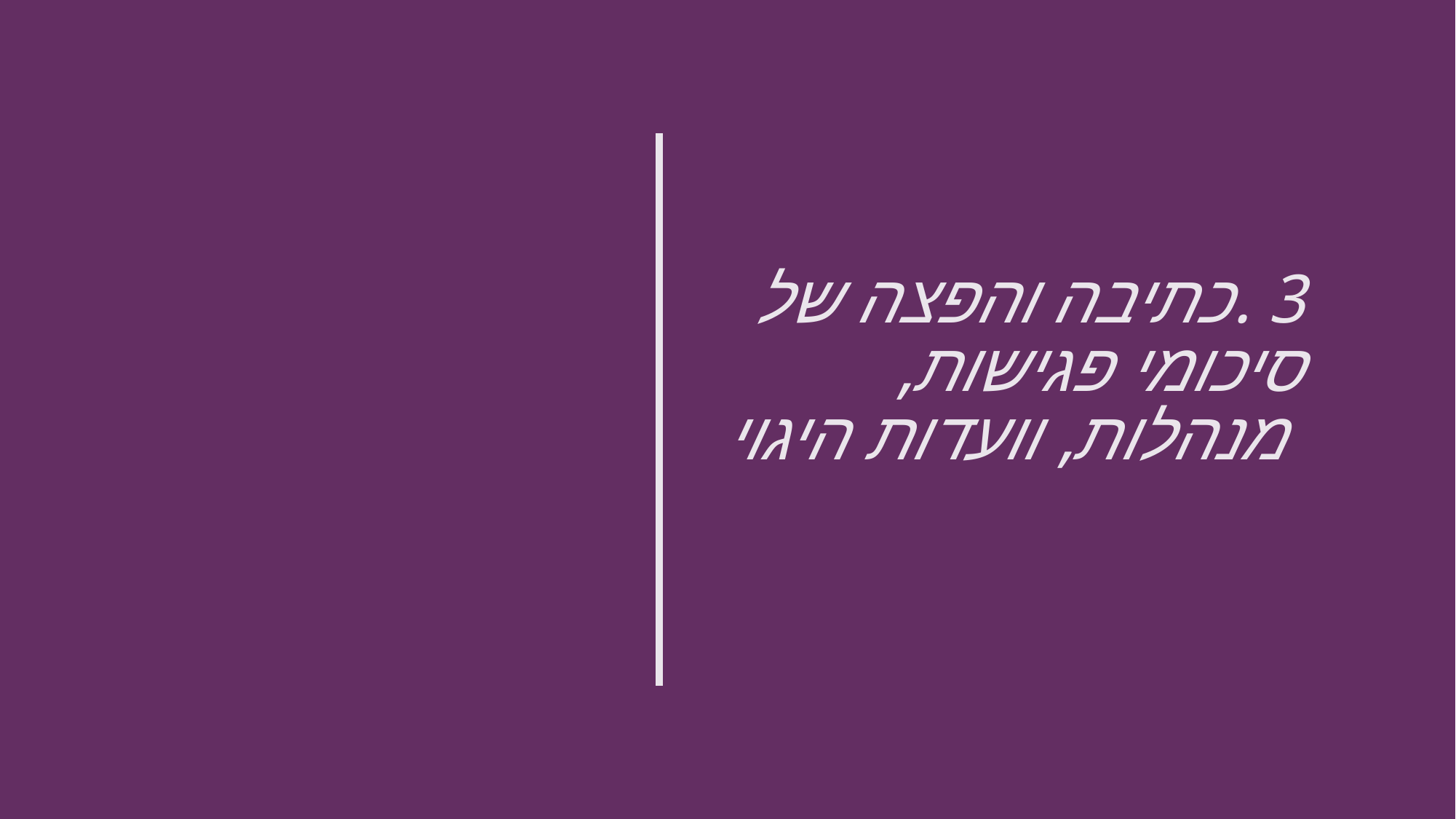

# 3 .כתיבה והפצה של סיכומי פגישות, מנהלות, וועדות היגוי